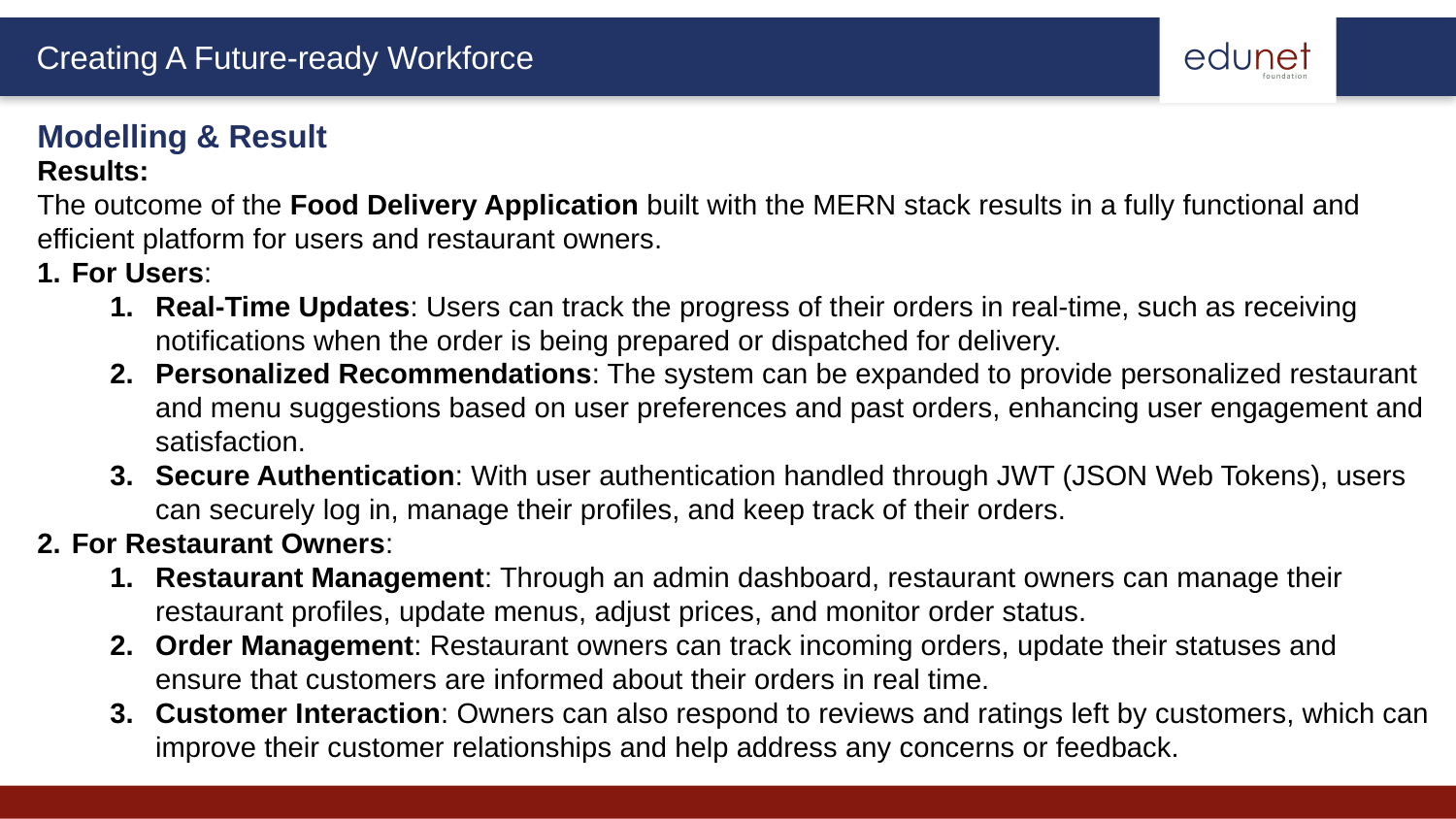

Modelling & Result
Results:
The outcome of the Food Delivery Application built with the MERN stack results in a fully functional and efficient platform for users and restaurant owners.
For Users:
Real-Time Updates: Users can track the progress of their orders in real-time, such as receiving notifications when the order is being prepared or dispatched for delivery.
Personalized Recommendations: The system can be expanded to provide personalized restaurant and menu suggestions based on user preferences and past orders, enhancing user engagement and satisfaction.
Secure Authentication: With user authentication handled through JWT (JSON Web Tokens), users can securely log in, manage their profiles, and keep track of their orders.
For Restaurant Owners:
Restaurant Management: Through an admin dashboard, restaurant owners can manage their restaurant profiles, update menus, adjust prices, and monitor order status.
Order Management: Restaurant owners can track incoming orders, update their statuses and ensure that customers are informed about their orders in real time.
Customer Interaction: Owners can also respond to reviews and ratings left by customers, which can improve their customer relationships and help address any concerns or feedback.